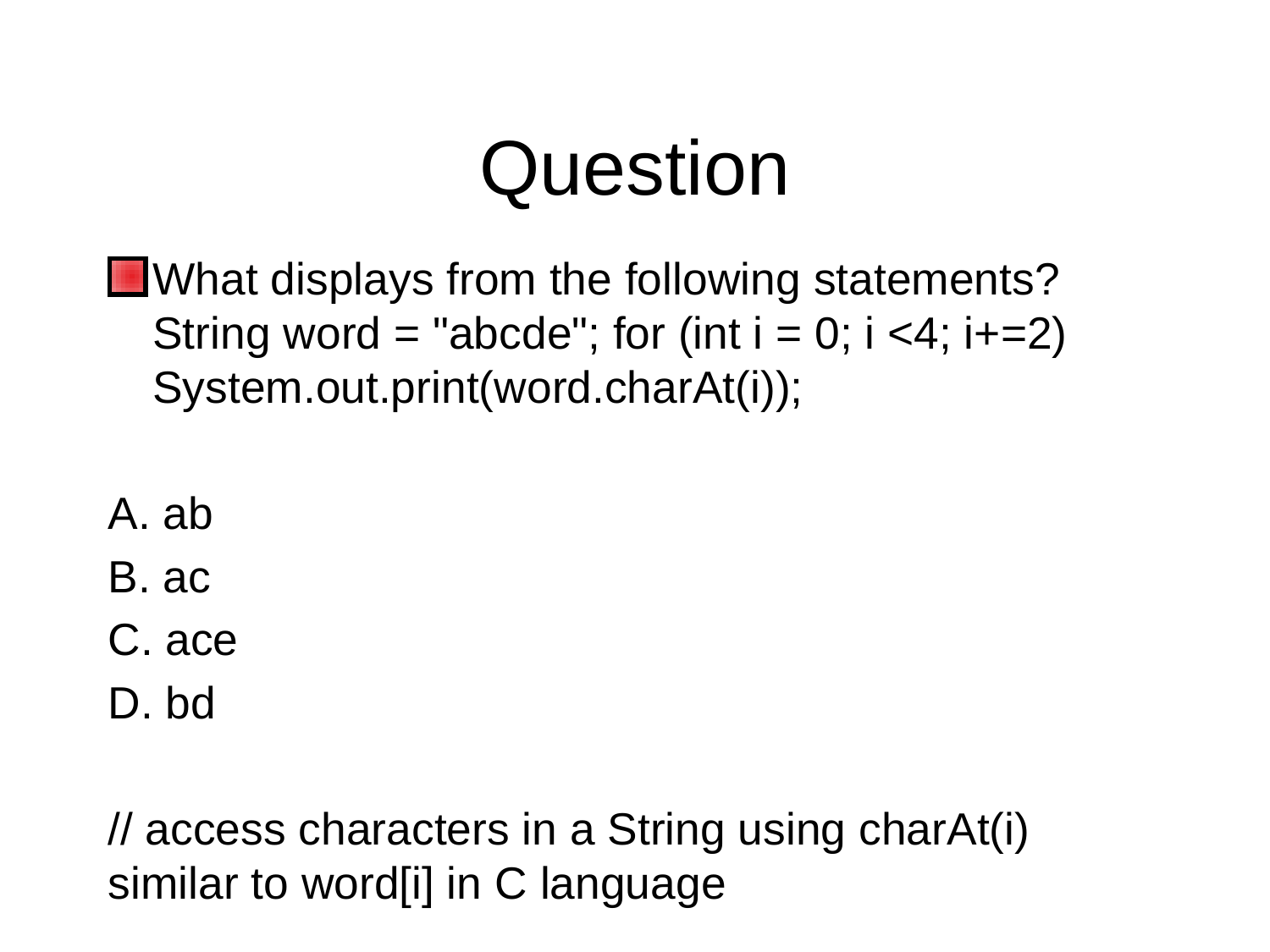

# Question
What displays from the following statements? String word = "abcde"; for (int i = 0; i <4; i+=2) System.out.print(word.charAt(i));

A. ab
B. ac
C. ace
D. bd

// access characters in a String using charAt(i) similar to word[i] in C language